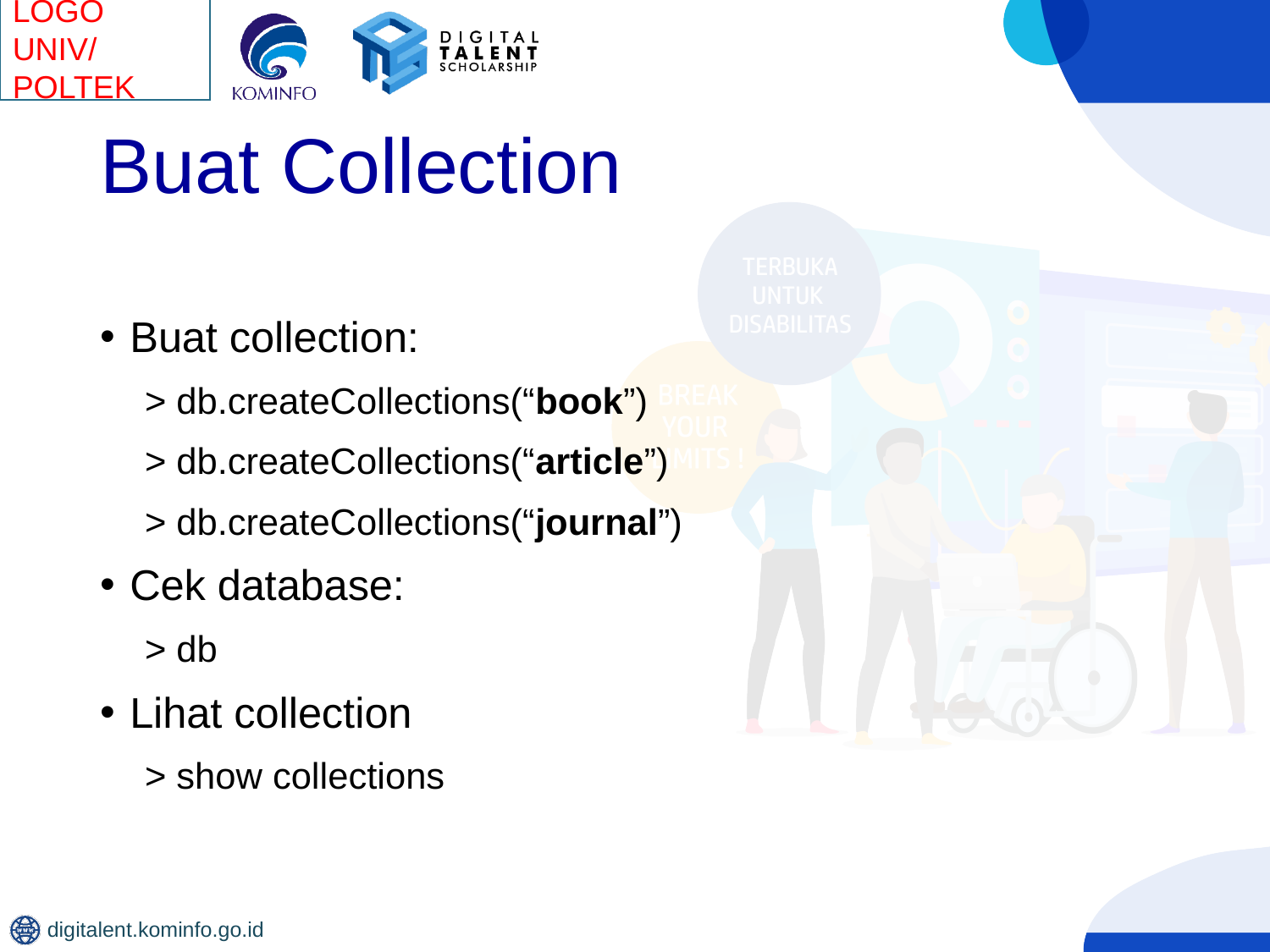

# Buat Collection
Buat collection:
> db.createCollections(“book”)
> db.createCollections(“article”)
> db.createCollections(“journal”)
Cek database:
> db
Lihat collection
> show collections